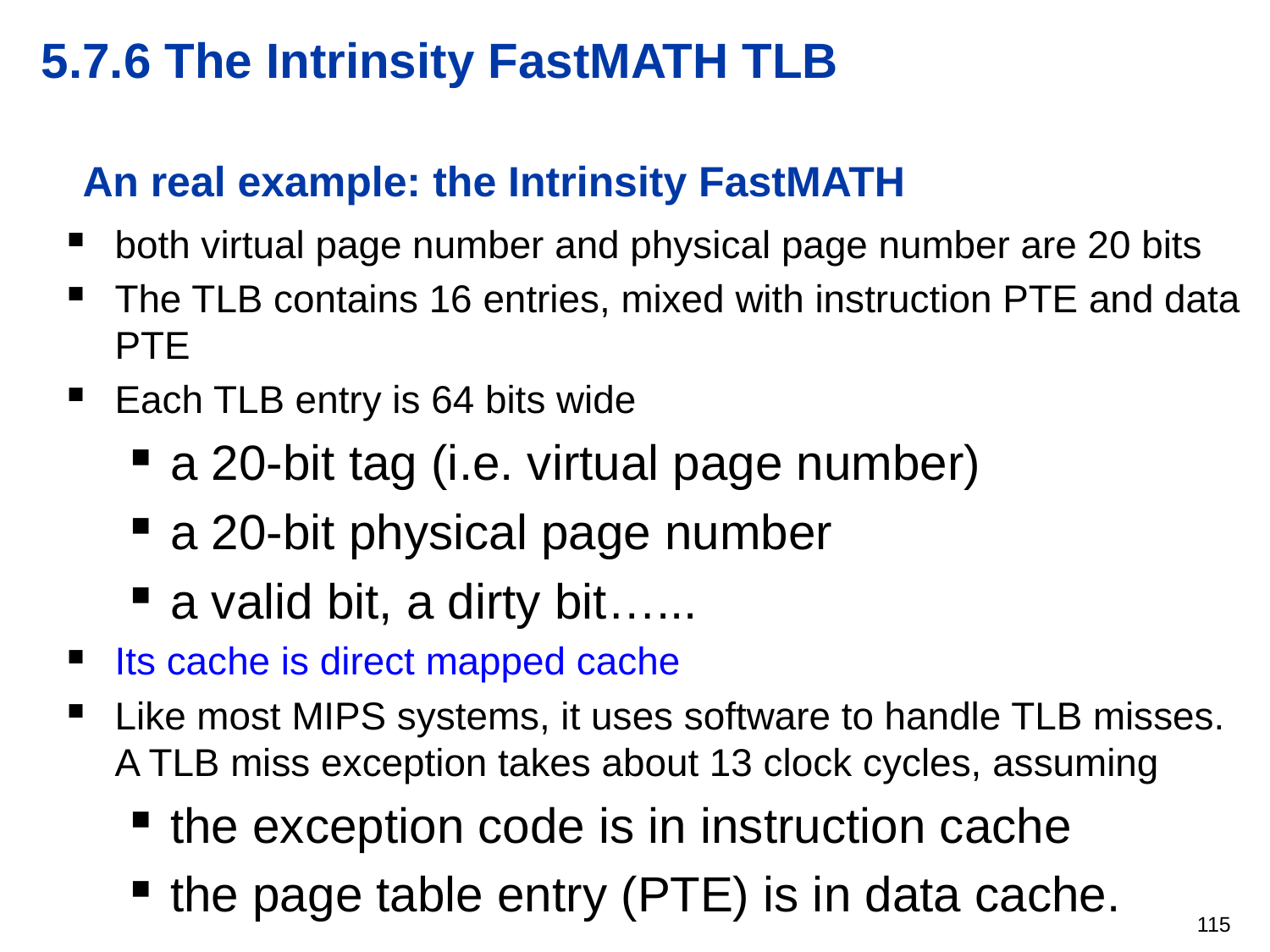

# 5.7.6 The Intrinsity FastMATH TLB An real example: the Intrinsity FastMATH
both virtual page number and physical page number are 20 bits
The TLB contains 16 entries, mixed with instruction PTE and data PTE
Each TLB entry is 64 bits wide
a 20-bit tag (i.e. virtual page number)
a 20-bit physical page number
a valid bit, a dirty bit…...
Its cache is direct mapped cache
Like most MIPS systems, it uses software to handle TLB misses. A TLB miss exception takes about 13 clock cycles, assuming
the exception code is in instruction cache
the page table entry (PTE) is in data cache.
115